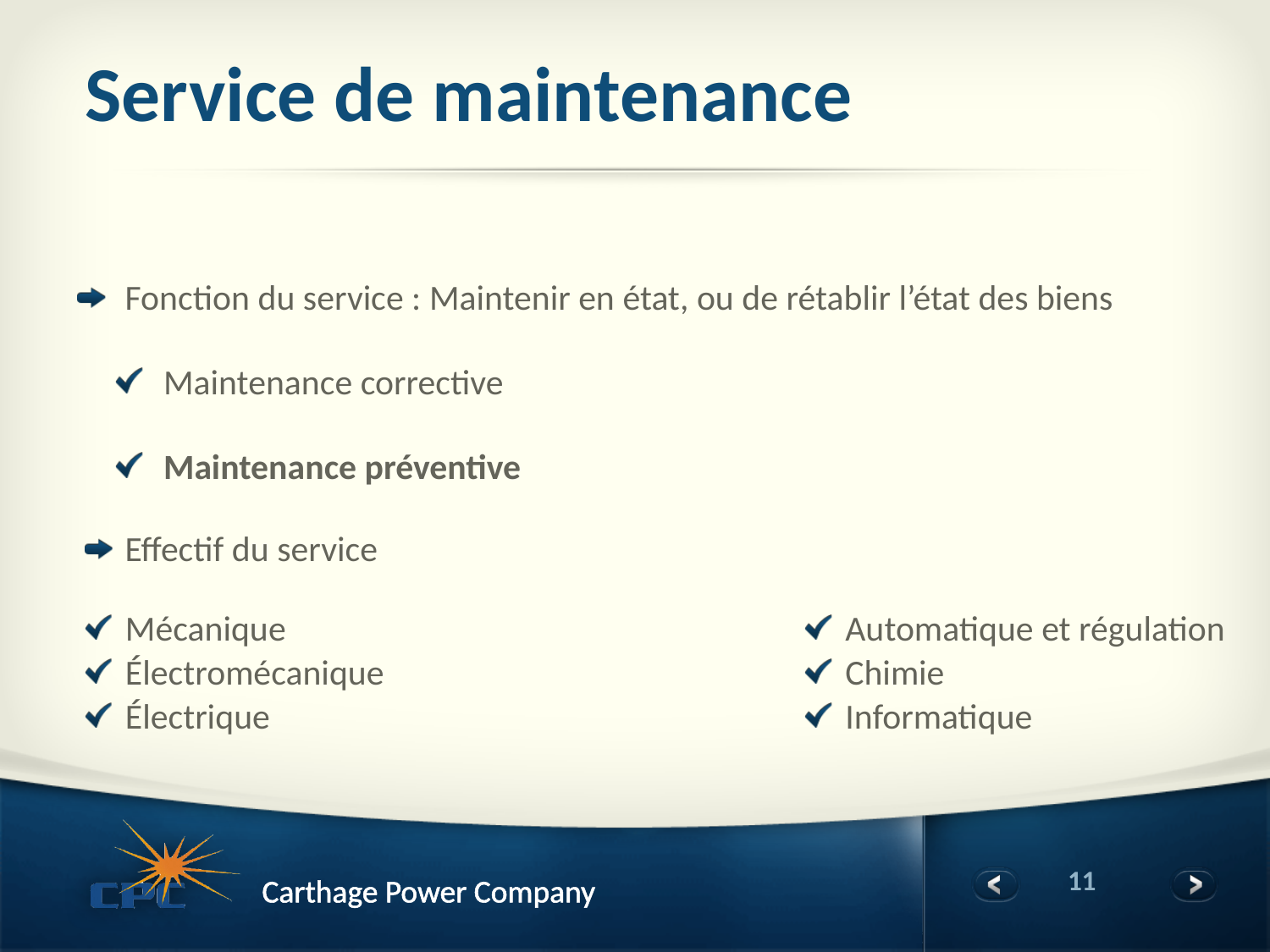

# Service de maintenance
Fonction du service : Maintenir en état, ou de rétablir l’état des biens
Maintenance corrective
Maintenance préventive
Effectif du service

Mécanique
Électromécanique
Électrique

Automatique et régulation
Chimie
Informatique